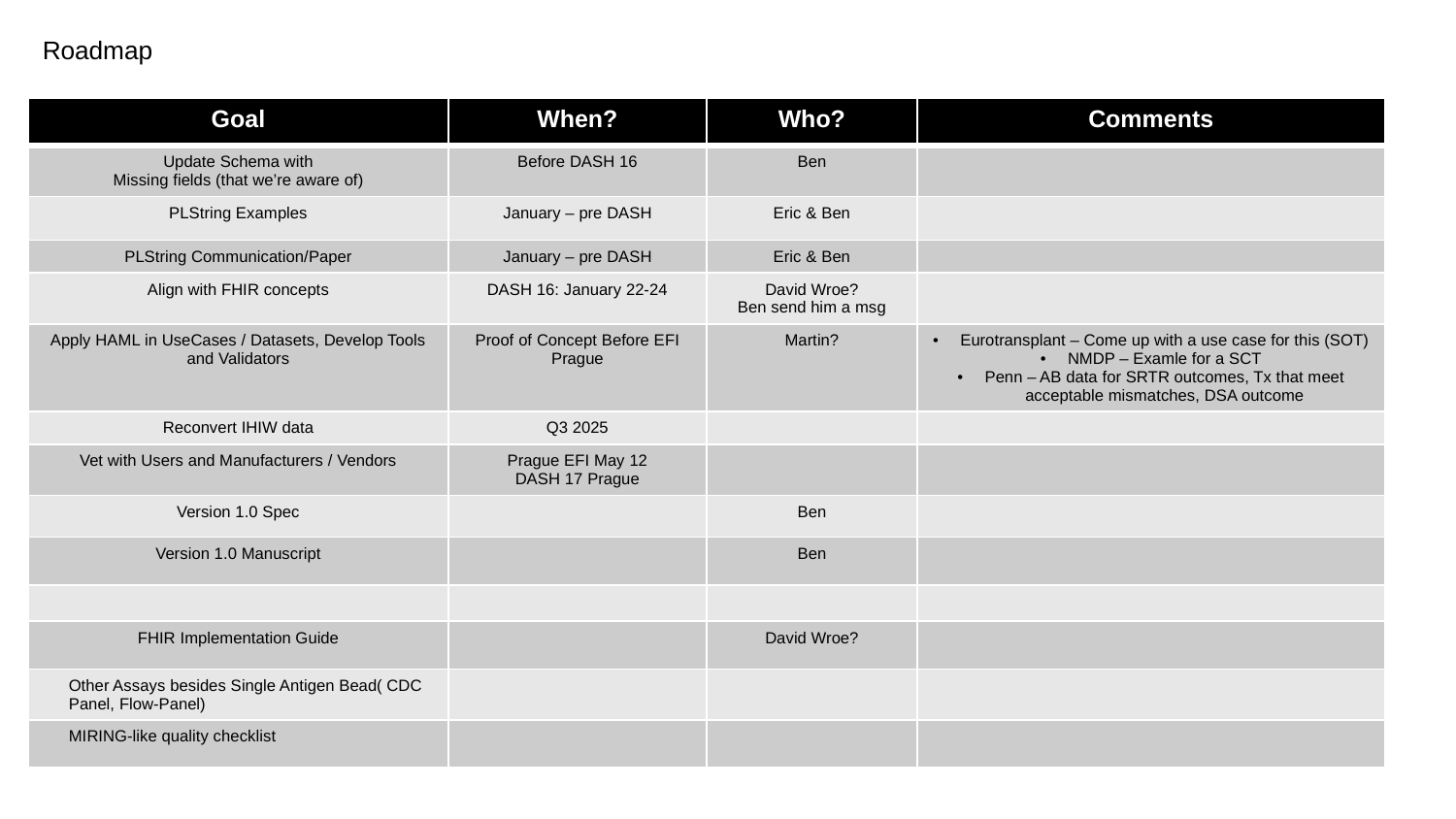

# Roadmap
| Goal | When? | Who? | Comments |
| --- | --- | --- | --- |
| Update Schema with Missing fields (that we’re aware of) | Before DASH 16 | Ben |  |
| PLString Examples | January – pre DASH | Eric & Ben |  |
| PLString Communication/Paper | January – pre DASH | Eric & Ben |  |
| Align with FHIR concepts | DASH 16: January 22-24 | David Wroe? Ben send him a msg |  |
| Apply HAML in UseCases / Datasets, Develop Tools and Validators | Proof of Concept Before EFI Prague | Martin? | Eurotransplant – Come up with a use case for this (SOT) NMDP – Examle for a SCT Penn – AB data for SRTR outcomes, Tx that meet acceptable mismatches, DSA outcome |
| Reconvert IHIW data | Q3 2025 |  |  |
| Vet with Users and Manufacturers / Vendors | Prague EFI May 12 DASH 17 Prague |  |  |
| Version 1.0 Spec |  | Ben |  |
| Version 1.0 Manuscript |  | Ben |  |
|  |  |  |  |
| FHIR Implementation Guide |  | David Wroe? |  |
| Other Assays besides Single Antigen Bead( CDC Panel, Flow-Panel) |  |  |  |
| MIRING-like quality checklist |  |  |  |